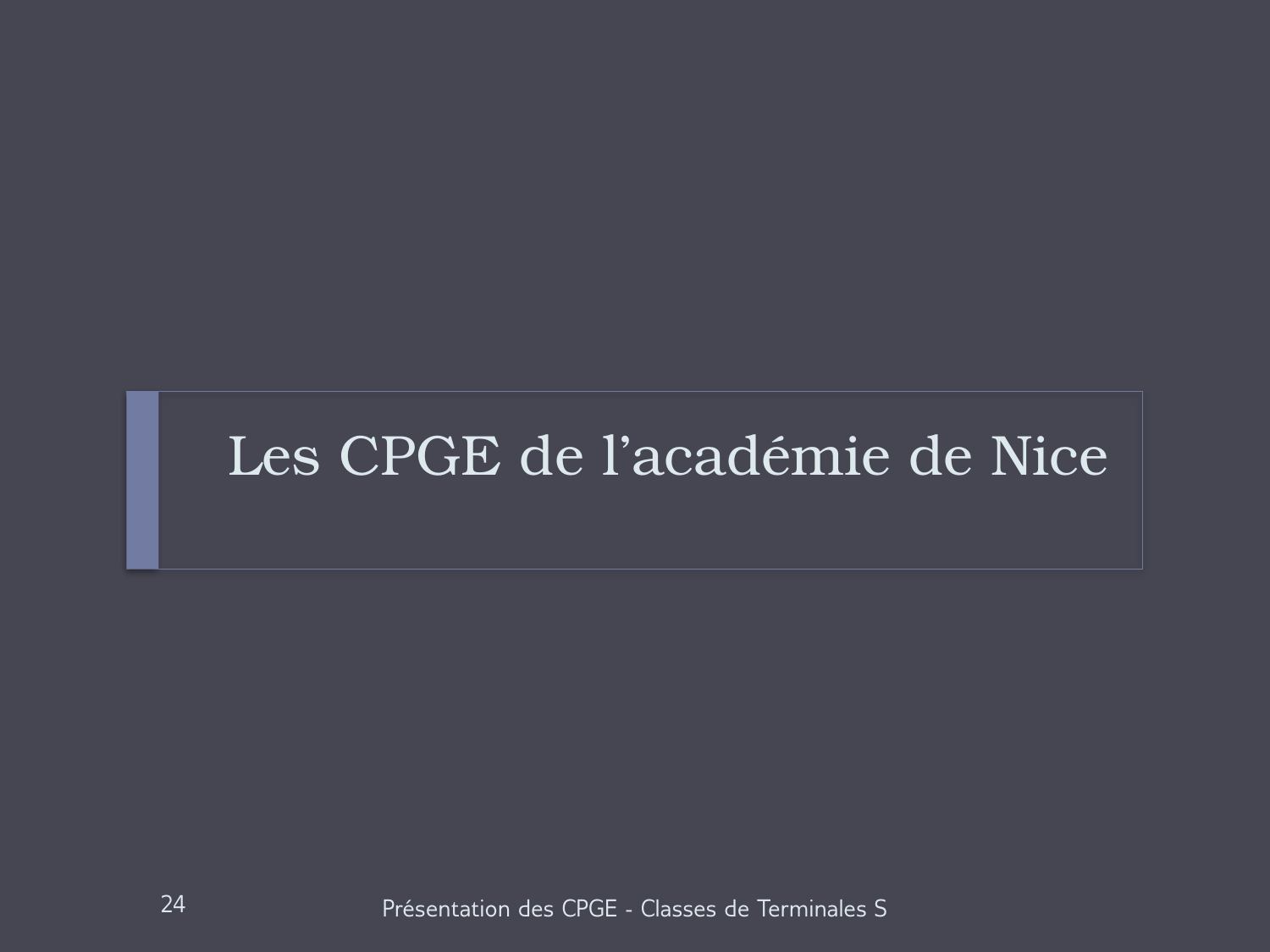

# Les CPGE de l’académie de Nice

24
Présentation des CPGE - Classes de Terminales S